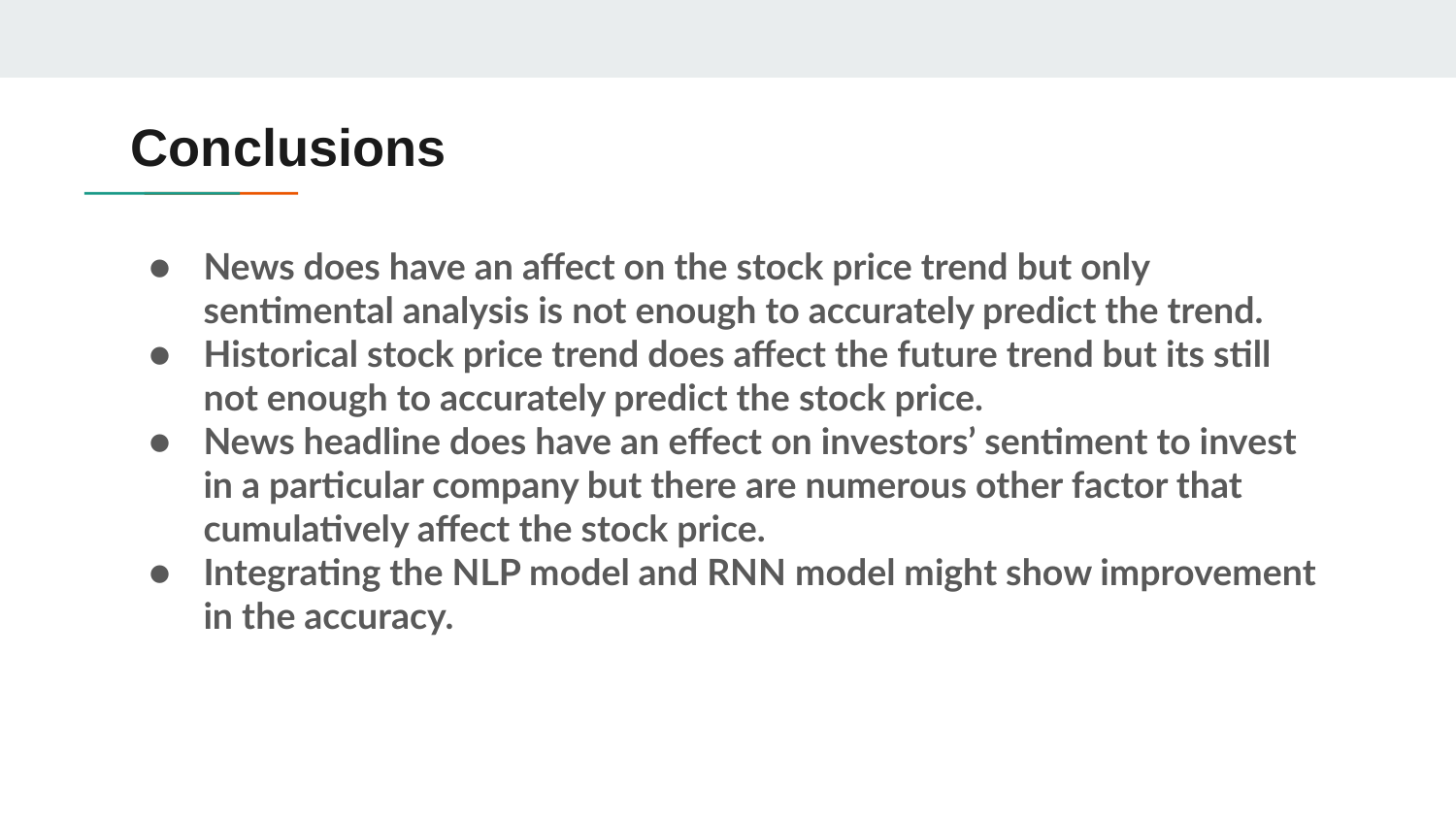

# Conclusions
News does have an affect on the stock price trend but only sentimental analysis is not enough to accurately predict the trend.
Historical stock price trend does affect the future trend but its still not enough to accurately predict the stock price.
News headline does have an effect on investors’ sentiment to invest in a particular company but there are numerous other factor that cumulatively affect the stock price.
Integrating the NLP model and RNN model might show improvement in the accuracy.